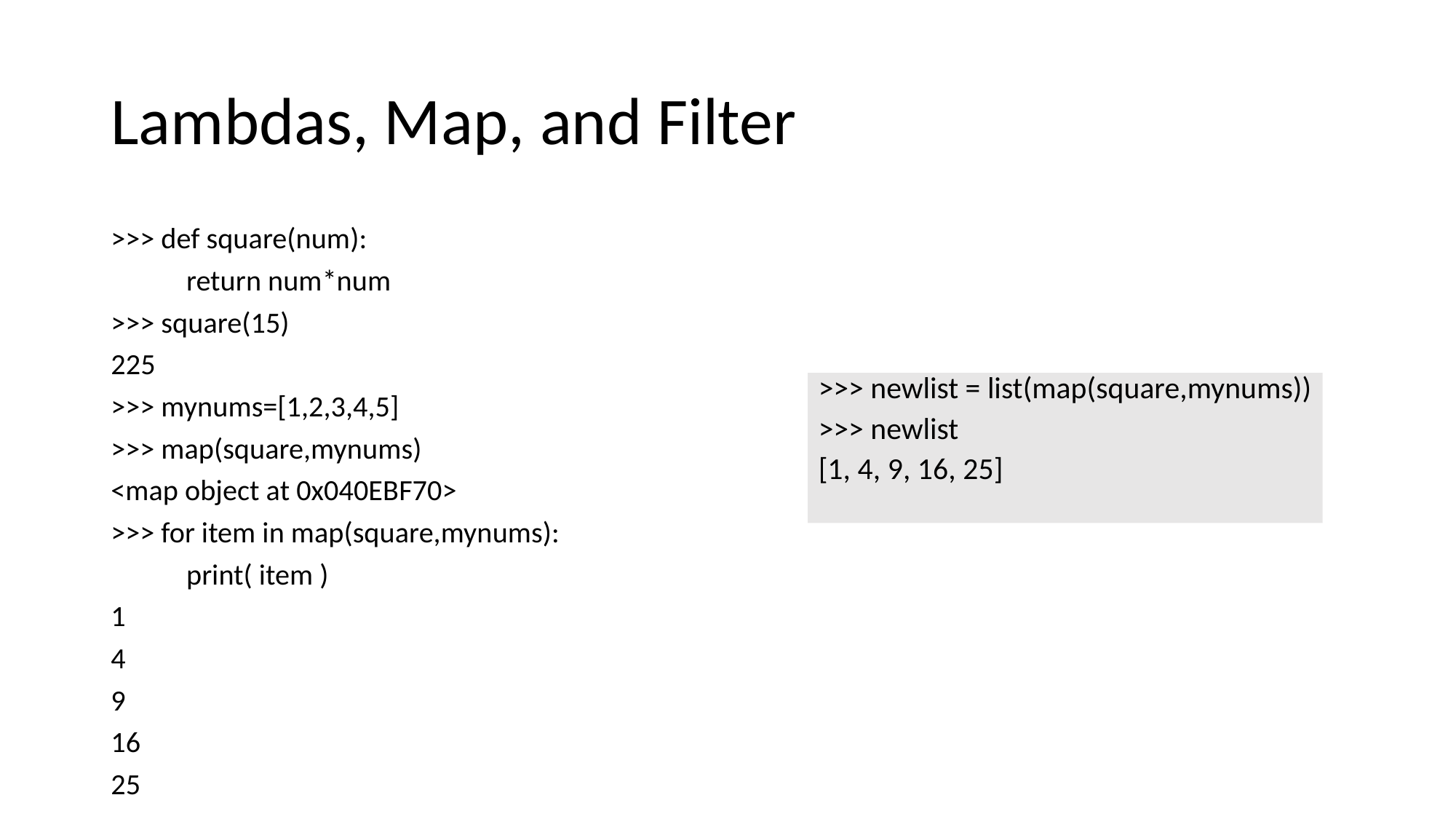

# Lambdas, Map, and Filter
>>> def square(num):
	return num*num
>>> square(15)
225
>>> mynums=[1,2,3,4,5]
>>> map(square,mynums)
<map object at 0x040EBF70>
>>> for item in map(square,mynums):
	print( item )
1
4
9
16
25
>>> newlist = list(map(square,mynums))
>>> newlist
[1, 4, 9, 16, 25]